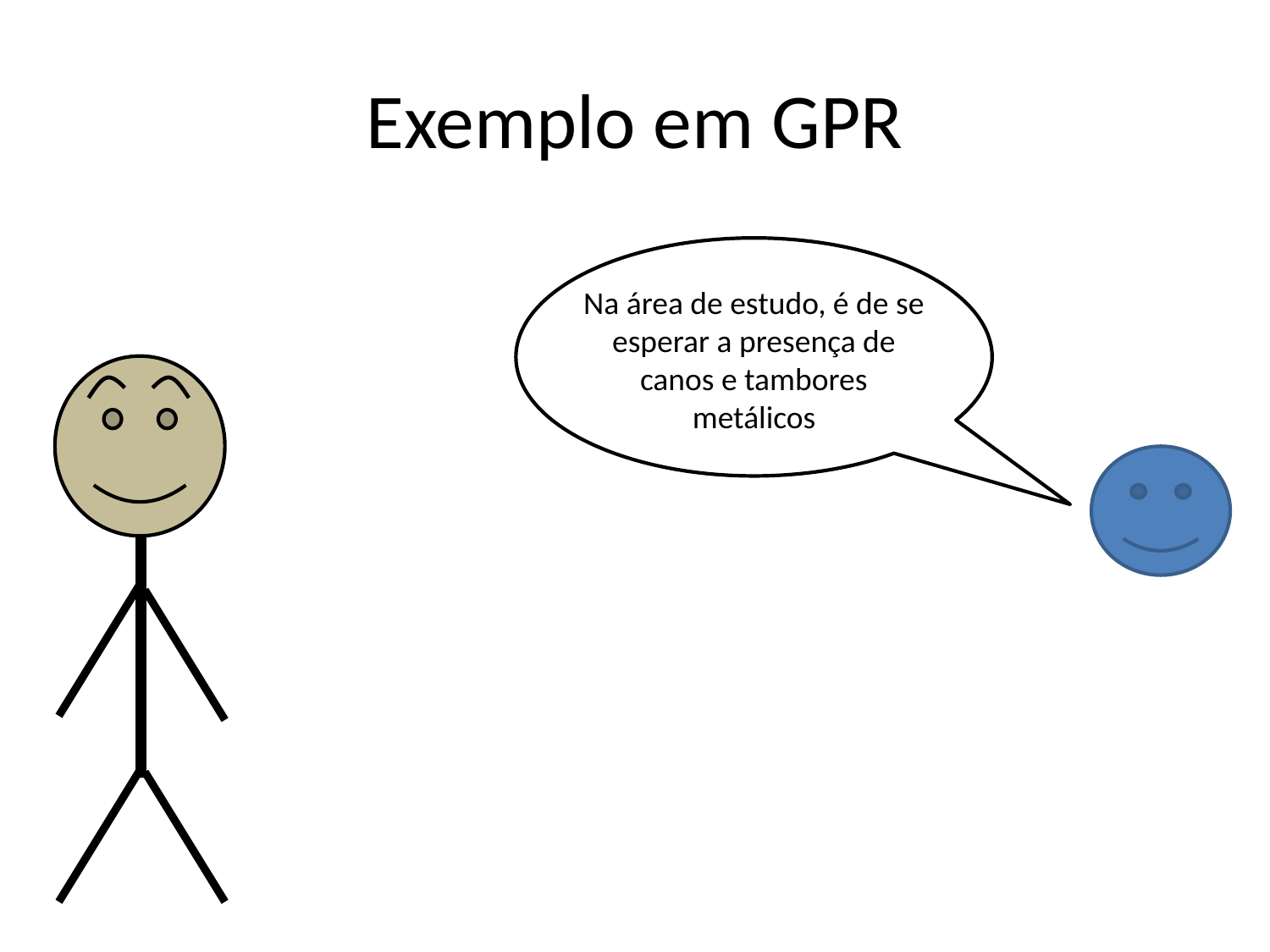

# Exemplo em GPR

Na área de estudo, é de se esperar a presença de canos e tambores metálicos